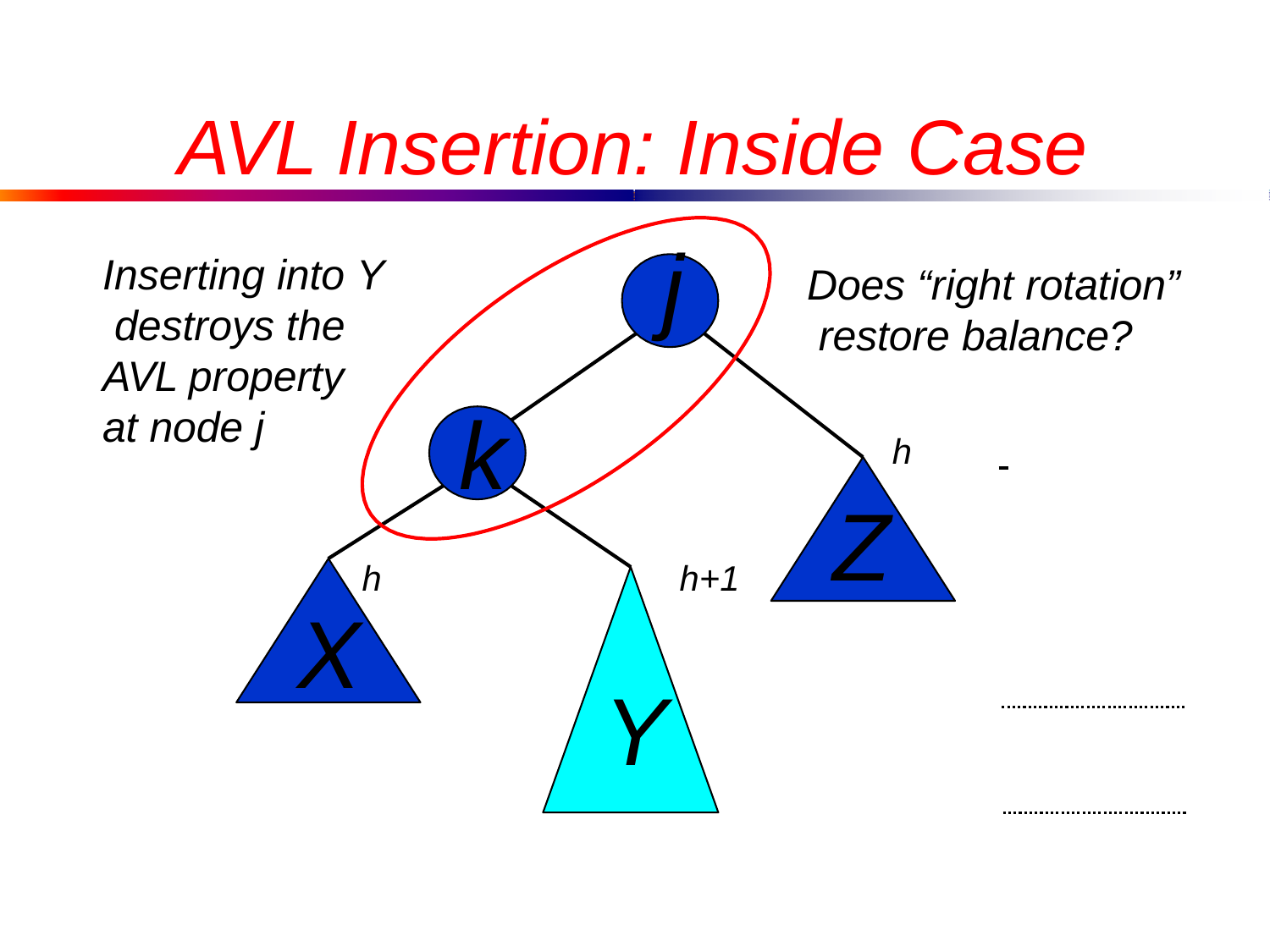

AVL Insertion: Inside Case

# j
Inserting into Y  destroys the  AVL property  at node j

Does “right rotation”  restore balance?

k

h
Z

h
h+1

X
Y